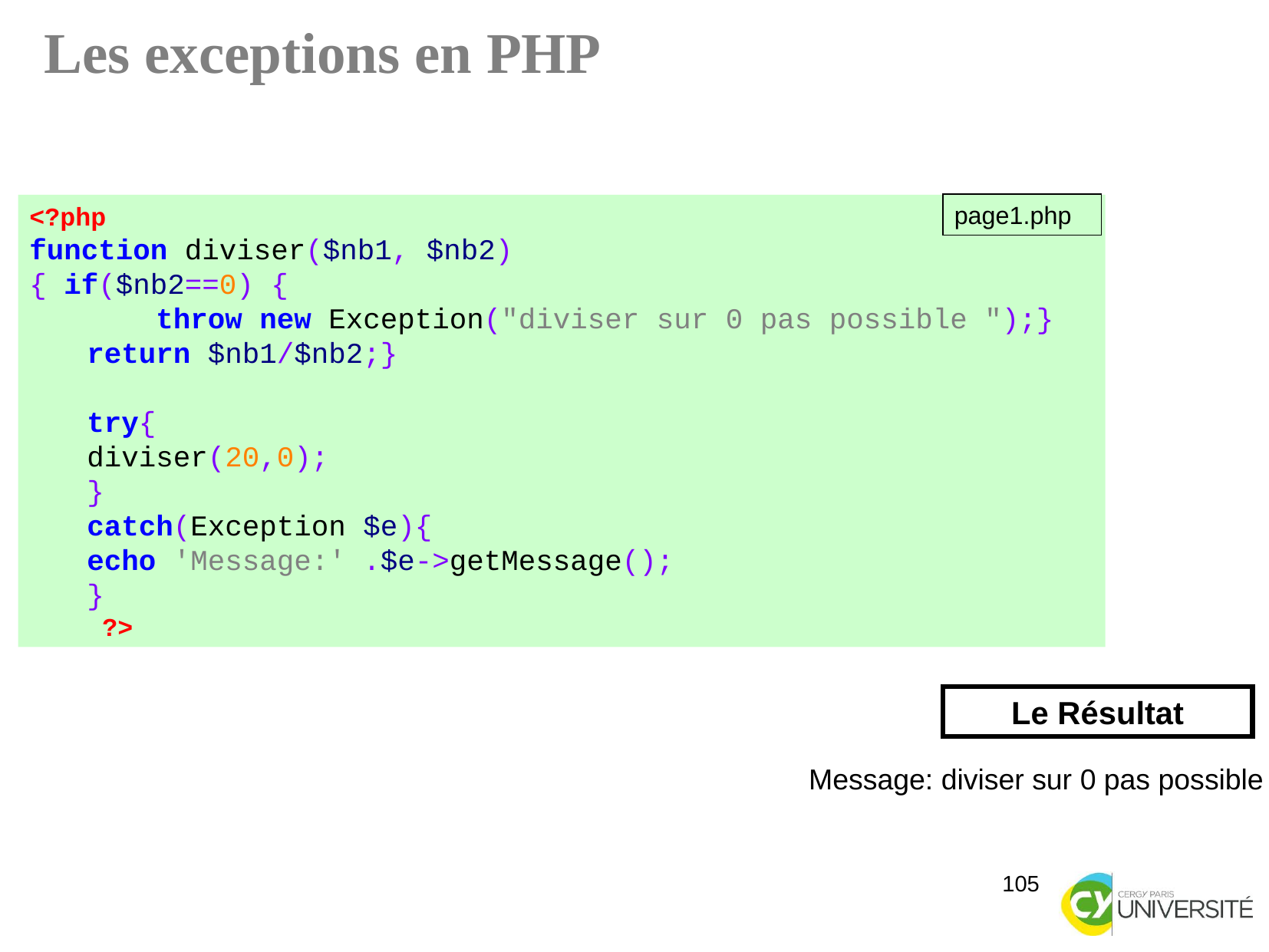

Les exceptions en PHP
page1.php
<?php
function diviser($nb1, $nb2)
{ if($nb2==0) {
    throw new Exception("diviser sur 0 pas possible ");} return $nb1/$nb2;}

try{
diviser(20,0);
}
catch(Exception $e){
echo 'Message:' .$e->getMessage();
}
 ?>
Le Résultat
Message: diviser sur 0 pas possible